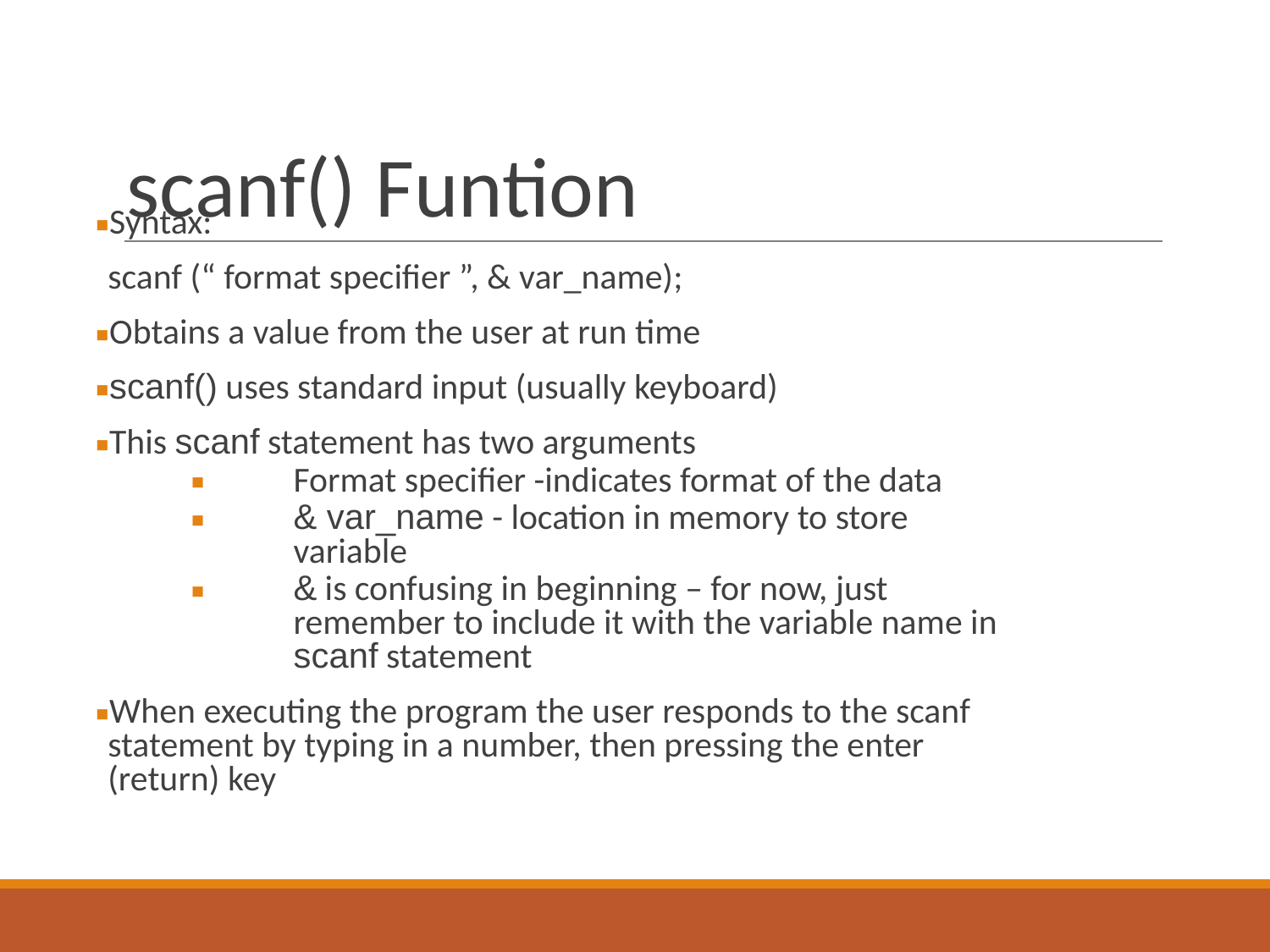

# scanf() Funtion
Syntax:
	scanf (“ format specifier ”, & var_name);
Obtains a value from the user at run time
scanf() uses standard input (usually keyboard)
This scanf statement has two arguments
Format specifier -indicates format of the data
& var_name - location in memory to store variable
& is confusing in beginning – for now, just remember to include it with the variable name in scanf statement
When executing the program the user responds to the scanf  statement by typing in a number, then pressing the enter (return) key